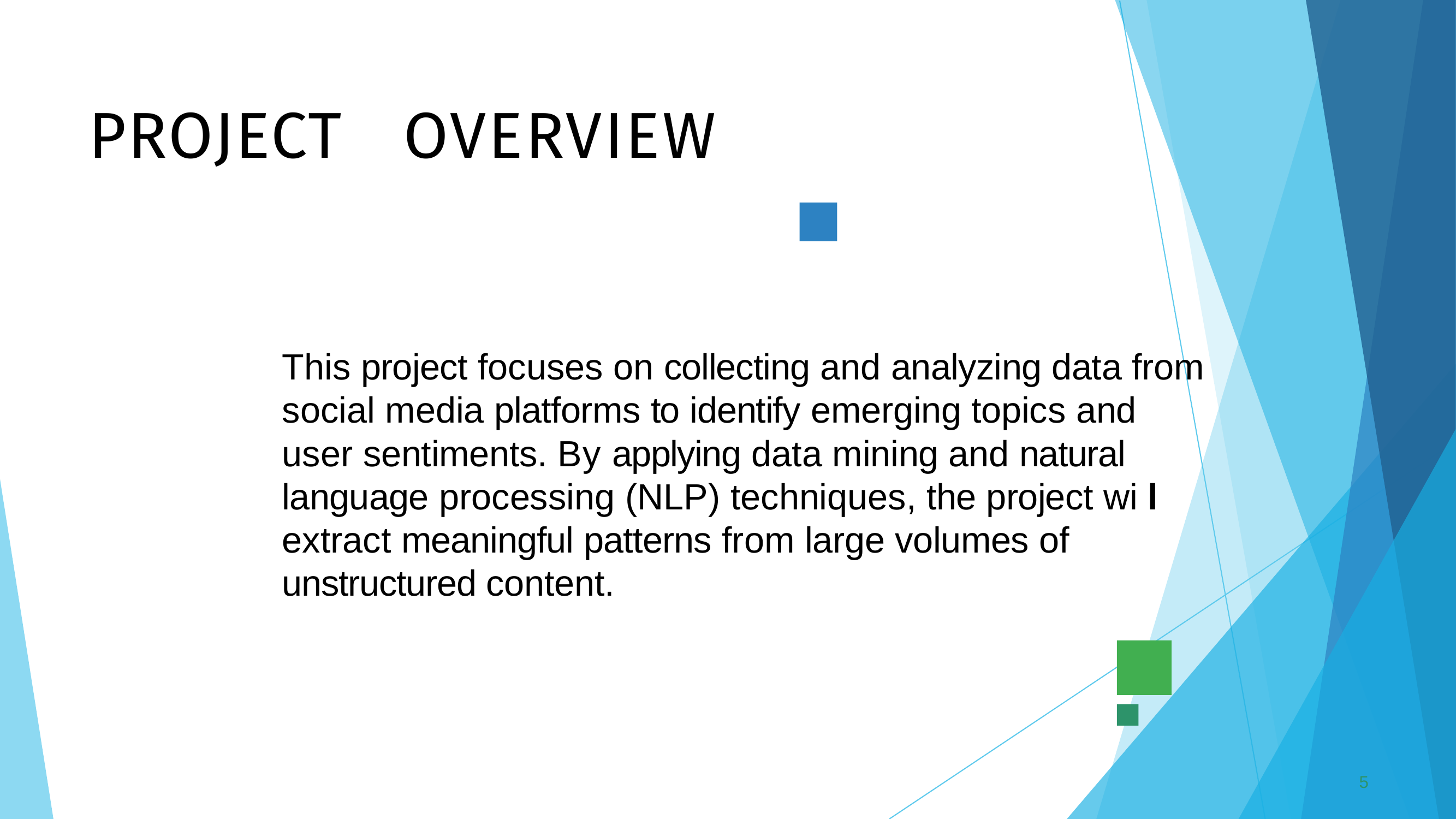

# PROJECT	OVERVIEW

This project focuses on collecting and analyzing data from social media platforms to identify emerging topics and user sentiments. By applying data mining and natural language processing (NLP) techniques, the project wi l extract meaningful patterns from large volumes of unstructured content.

5